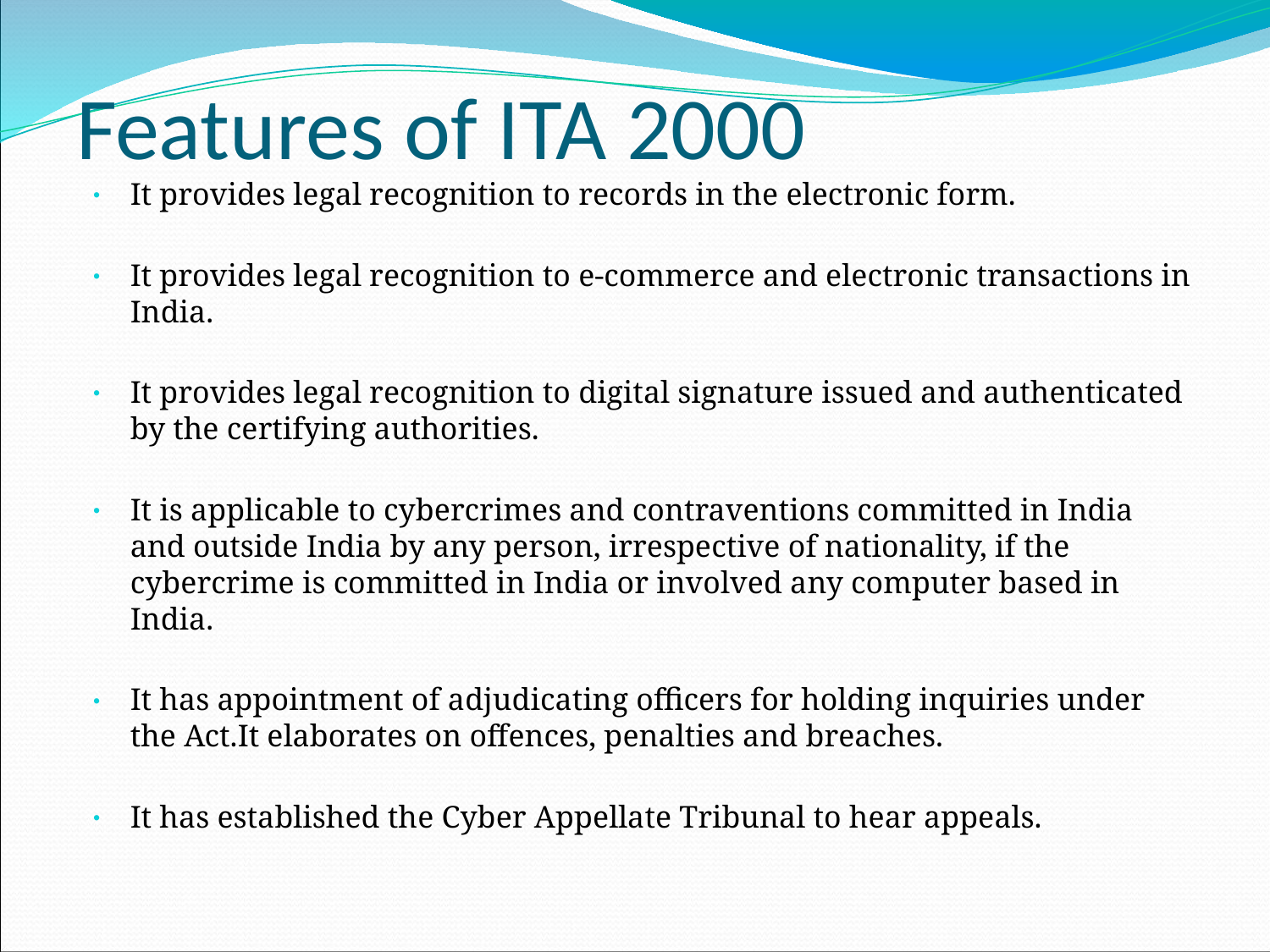

# Features of ITA 2000
It provides legal recognition to records in the electronic form.

It provides legal recognition to e-commerce and electronic transactions in India.

It provides legal recognition to digital signature issued and authenticated by the certifying authorities.

It is applicable to cybercrimes and contraventions committed in India and outside India by any person, irrespective of nationality, if the cybercrime is committed in India or involved any computer based in India.

It has appointment of adjudicating officers for holding inquiries under the Act.It elaborates on offences, penalties and breaches.

It has established the Cyber Appellate Tribunal to hear appeals.